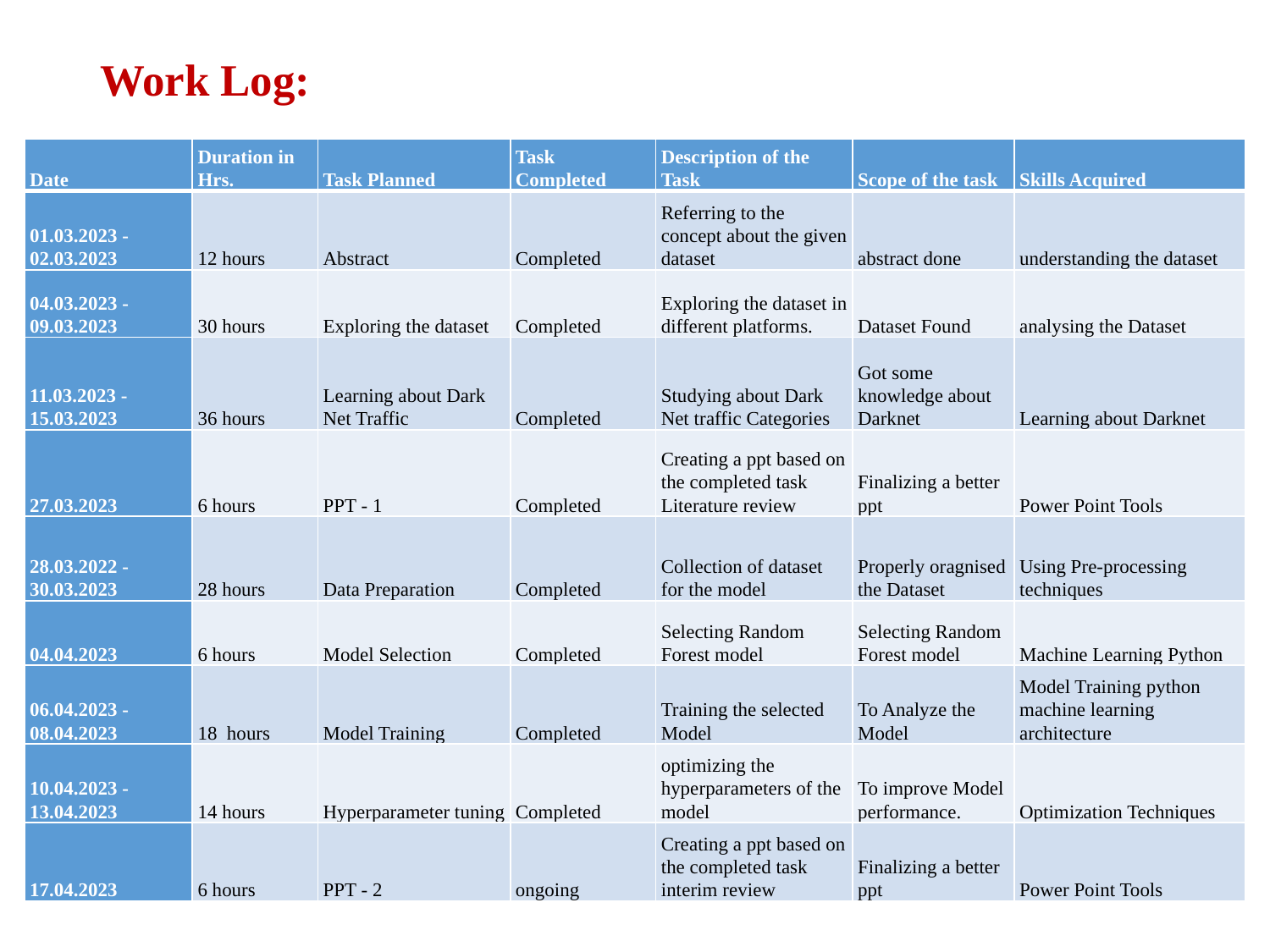

# Work Log:
| Date | Duration in Hrs. | Task Planned | Task Completed | Description of the Task | Scope of the task | Skills Acquired |
| --- | --- | --- | --- | --- | --- | --- |
| 01.03.2023 - 02.03.2023 | 12 hours | Abstract | Completed | Referring to the concept about the given dataset | abstract done | understanding the dataset |
| 04.03.2023 - 09.03.2023 | 30 hours | Exploring the dataset | Completed | Exploring the dataset in different platforms. | Dataset Found | analysing the Dataset |
| 11.03.2023 - 15.03.2023 | 36 hours | Learning about Dark Net Traffic | Completed | Studying about Dark Net traffic Categories | Got some knowledge about Darknet | Learning about Darknet |
| 27.03.2023 | 6 hours | PPT - 1 | Completed | Creating a ppt based on the completed task Literature review | Finalizing a better ppt | Power Point Tools |
| 28.03.2022 - 30.03.2023 | 28 hours | Data Preparation | Completed | Collection of dataset for the model | Properly oragnised the Dataset | Using Pre-processing techniques |
| 04.04.2023 | 6 hours | Model Selection | Completed | Selecting Random Forest model | Selecting Random Forest model | Machine Learning Python |
| 06.04.2023 - 08.04.2023 | 18 hours | Model Training | Completed | Training the selected Model | To Analyze the Model | Model Training python machine learning architecture |
| 10.04.2023 - 13.04.2023 | 14 hours | Hyperparameter tuning | Completed | optimizing the hyperparameters of the model | To improve Model performance. | Optimization Techniques |
| 17.04.2023 | 6 hours | PPT - 2 | ongoing | Creating a ppt based on the completed task interim review | Finalizing a better ppt | Power Point Tools |